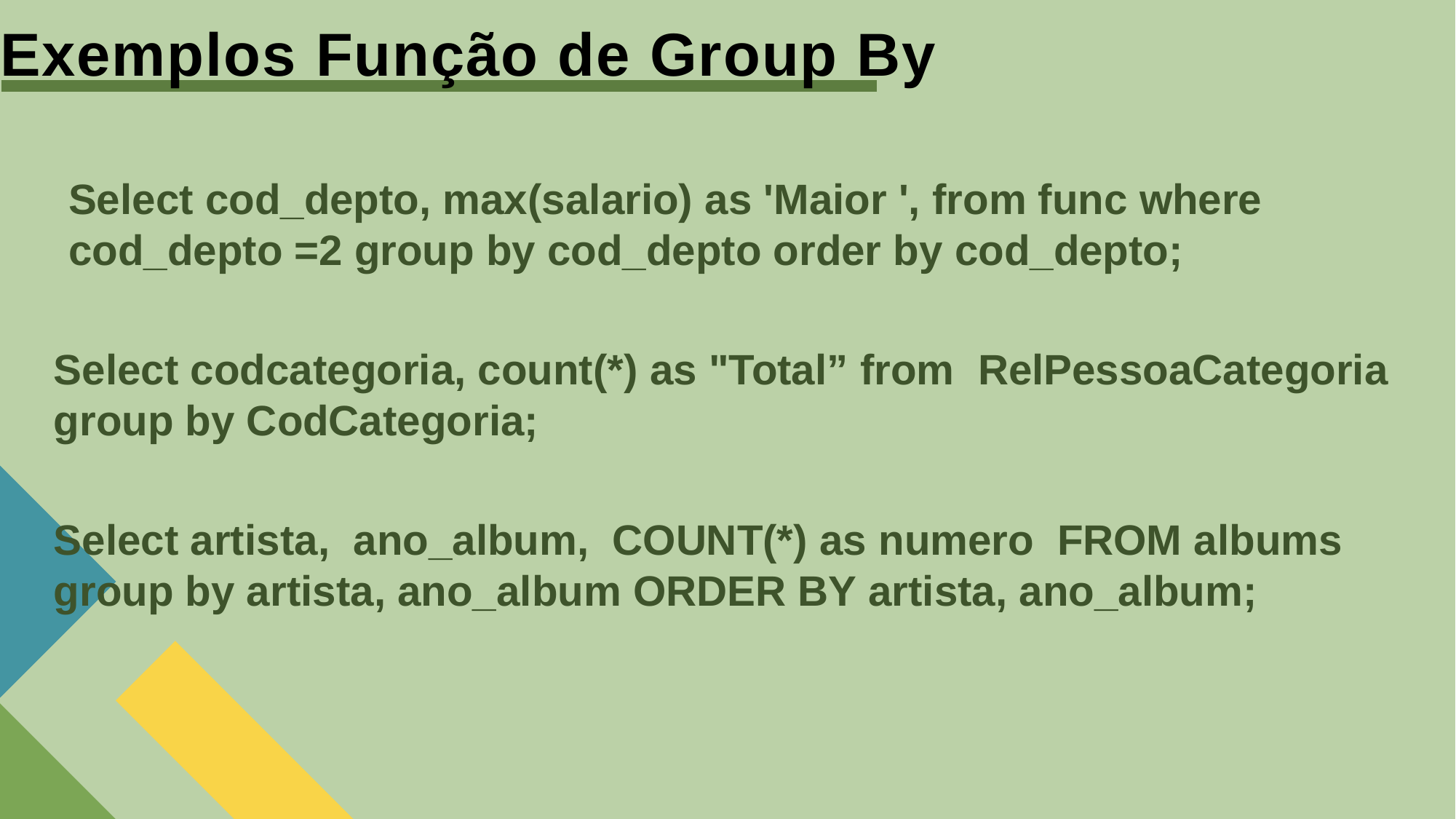

Exemplos Função de Group By
Select cod_depto, max(salario) as 'Maior ', from func where cod_depto =2 group by cod_depto order by cod_depto;
Select codcategoria, count(*) as "Total” from  RelPessoaCategoria   group by CodCategoria;

Select artista,  ano_album,  COUNT(*) as numero  FROM albums group by artista, ano_album ORDER BY artista, ano_album;